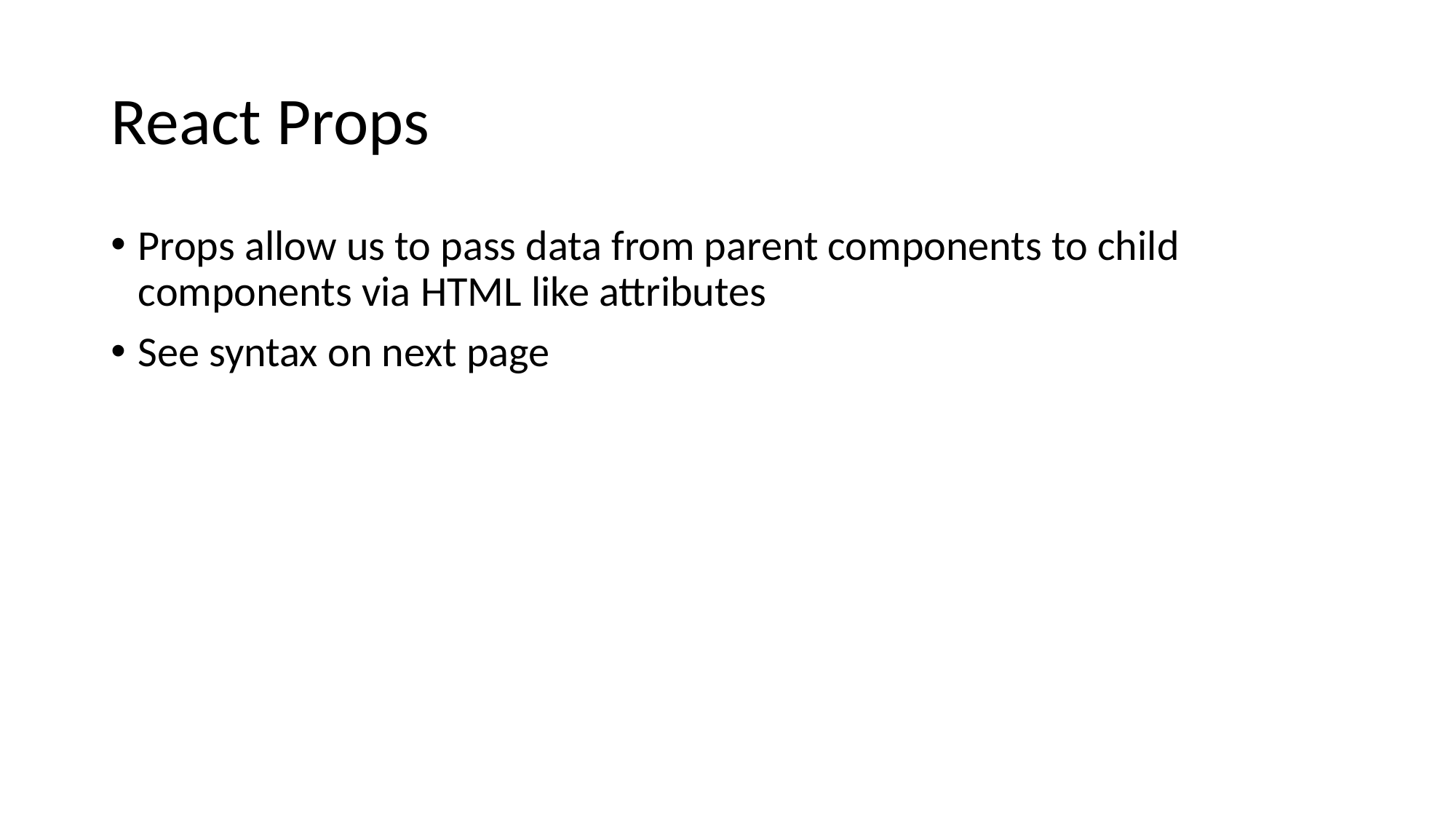

# React Props
Props allow us to pass data from parent components to child components via HTML like attributes
See syntax on next page